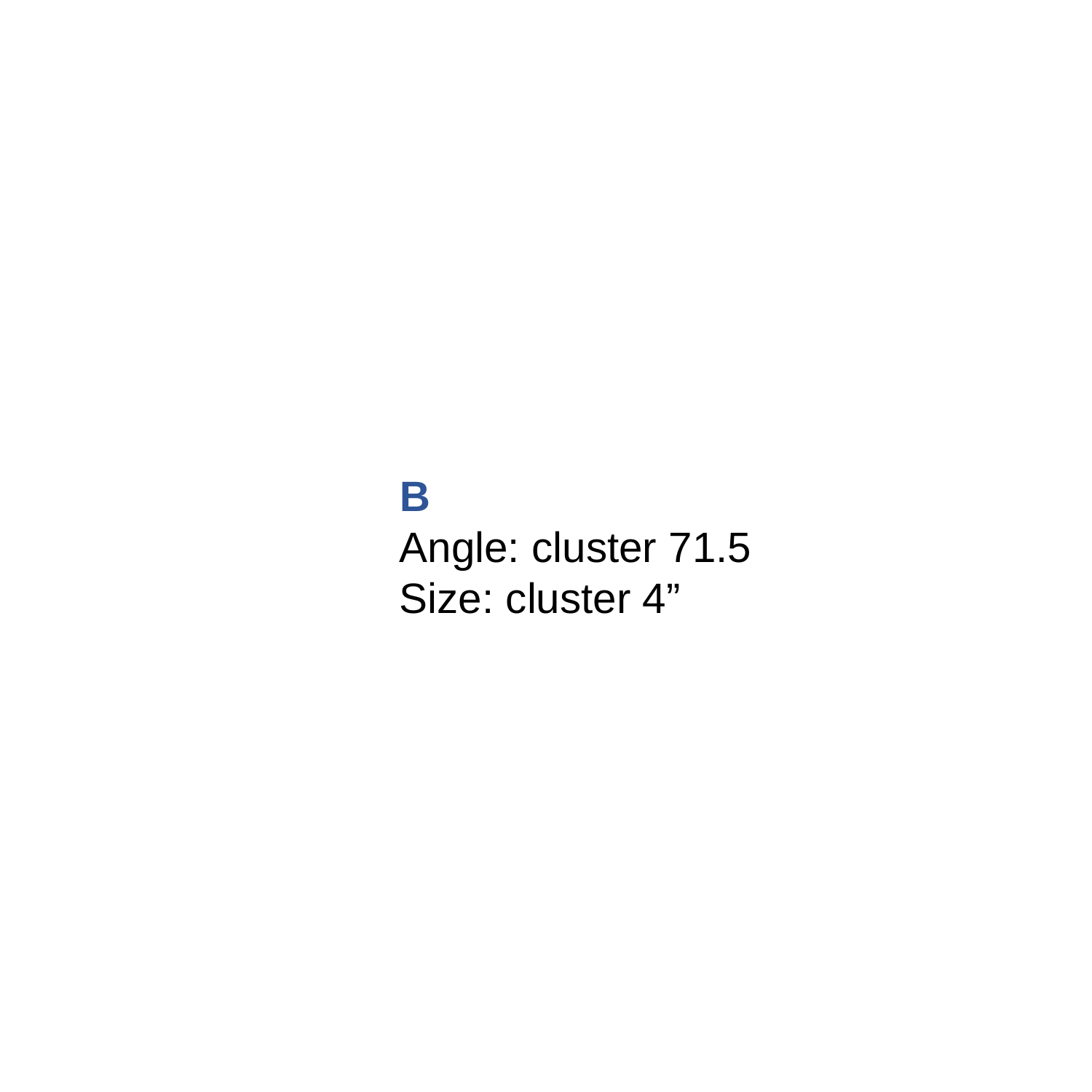

B
Angle: cluster 71.5
Size: cluster 4”